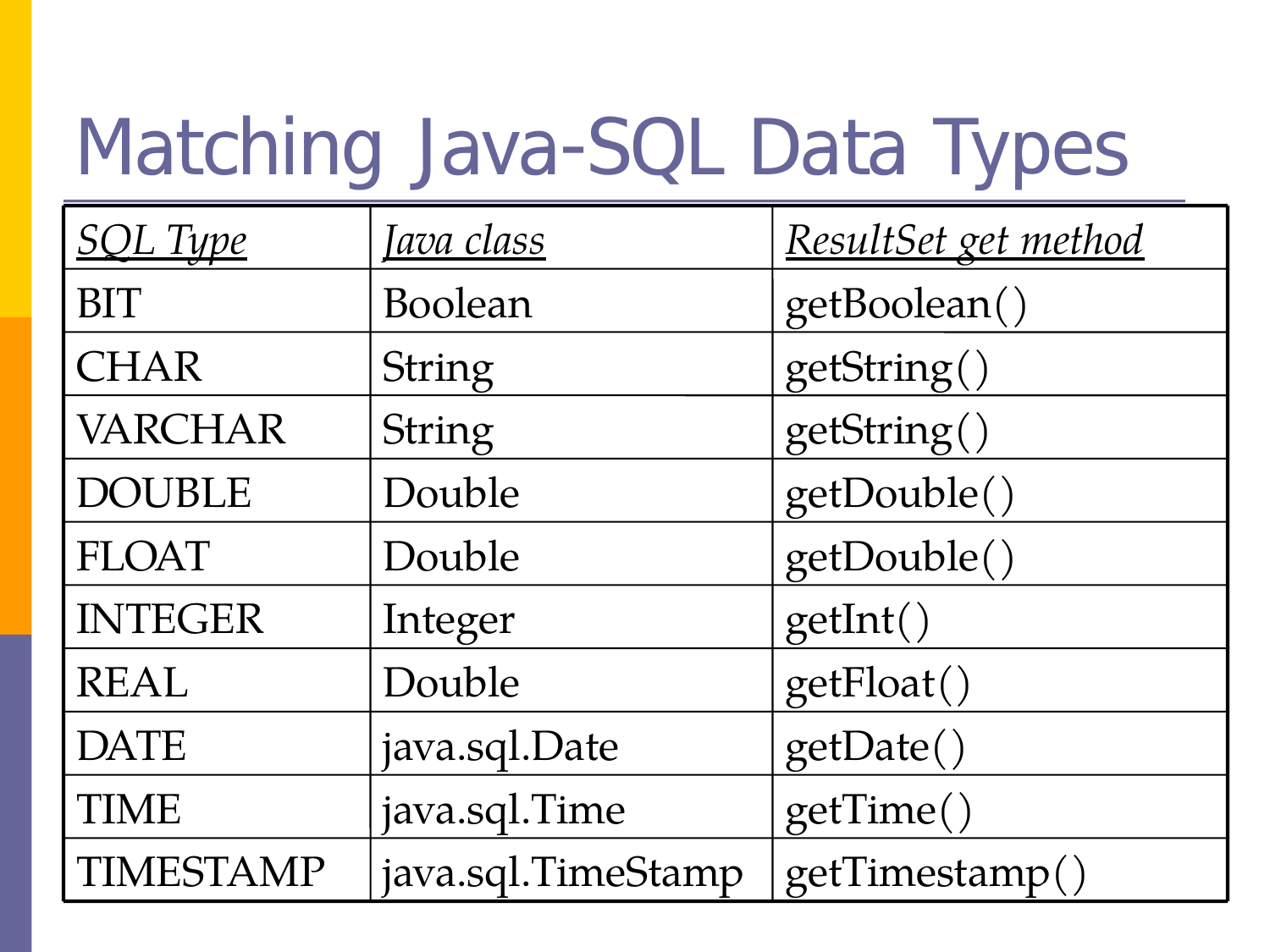

# Matching Java-SQL Data Types
SQL Type

Java class

ResultSet get method

BIT

Boolean
getBoolean()
CHAR

String
getString()
VARCHAR

String
getString()
DOUBLE

Double
getDouble()
FLOAT

Double
getDouble()
INTEGER

Integer
getInt()
REAL

Double
getFloat()
DATE

java.sql.Date
getDate()
TIME

java.sql.Time
getTime()
TIMESTAMP

java.sql.TimeStamp
getTimestamp()